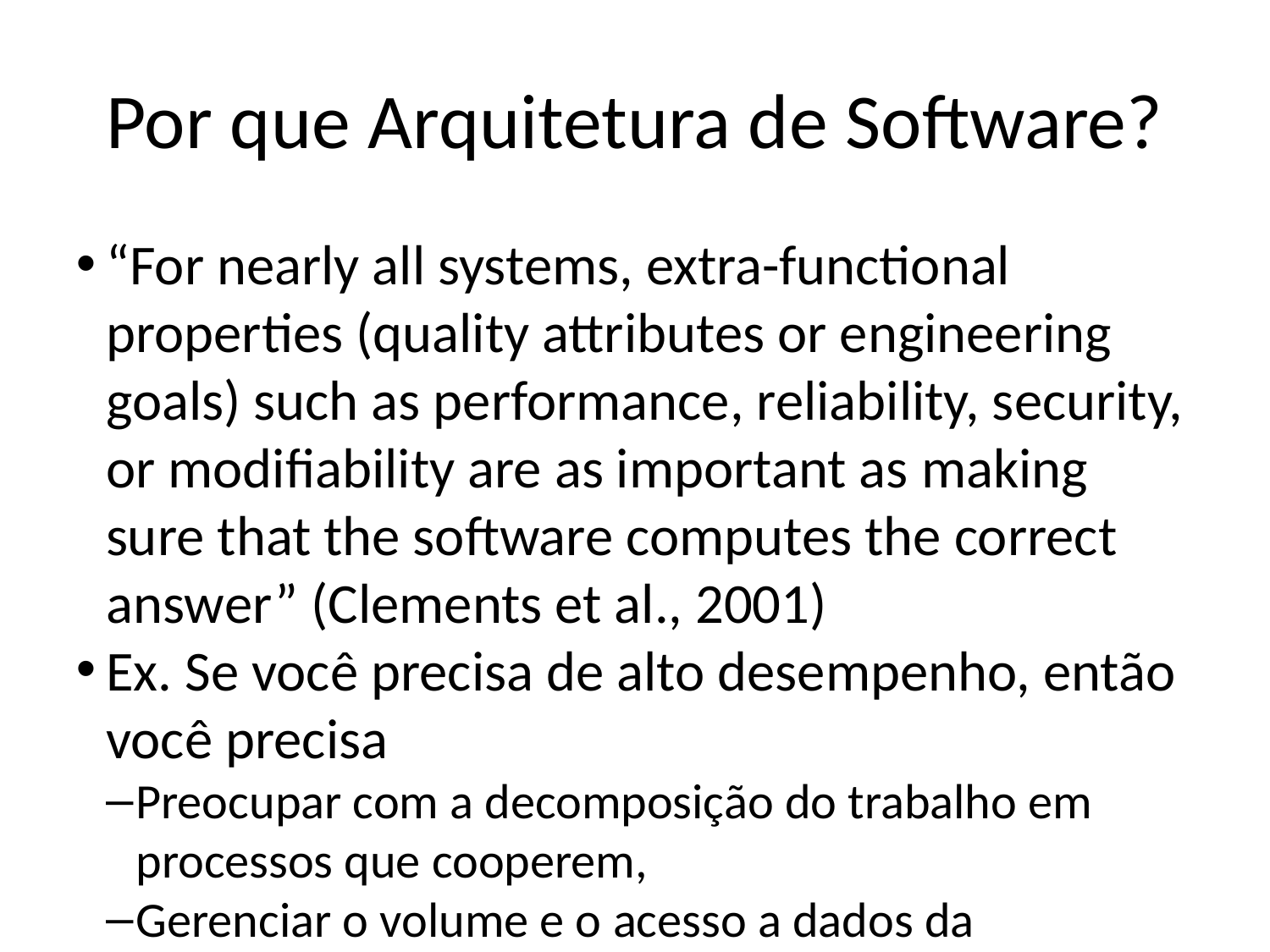

Por que Arquitetura de Software?
“For nearly all systems, extra-functional properties (quality attributes or engineering goals) such as performance, reliability, security, or modifiability are as important as making sure that the software computes the correct answer” (Clements et al., 2001)
Ex. Se você precisa de alto desempenho, então você precisa
Preocupar com a decomposição do trabalho em processos que cooperem,
Gerenciar o volume e o acesso a dados da comunicação inter-processos
Identificar potenciais gargalos de desempenho
Ex. Se você precisa que o software seja fácil de modificar e portável, então você precisa separar interesses entre os vários componentes do software.